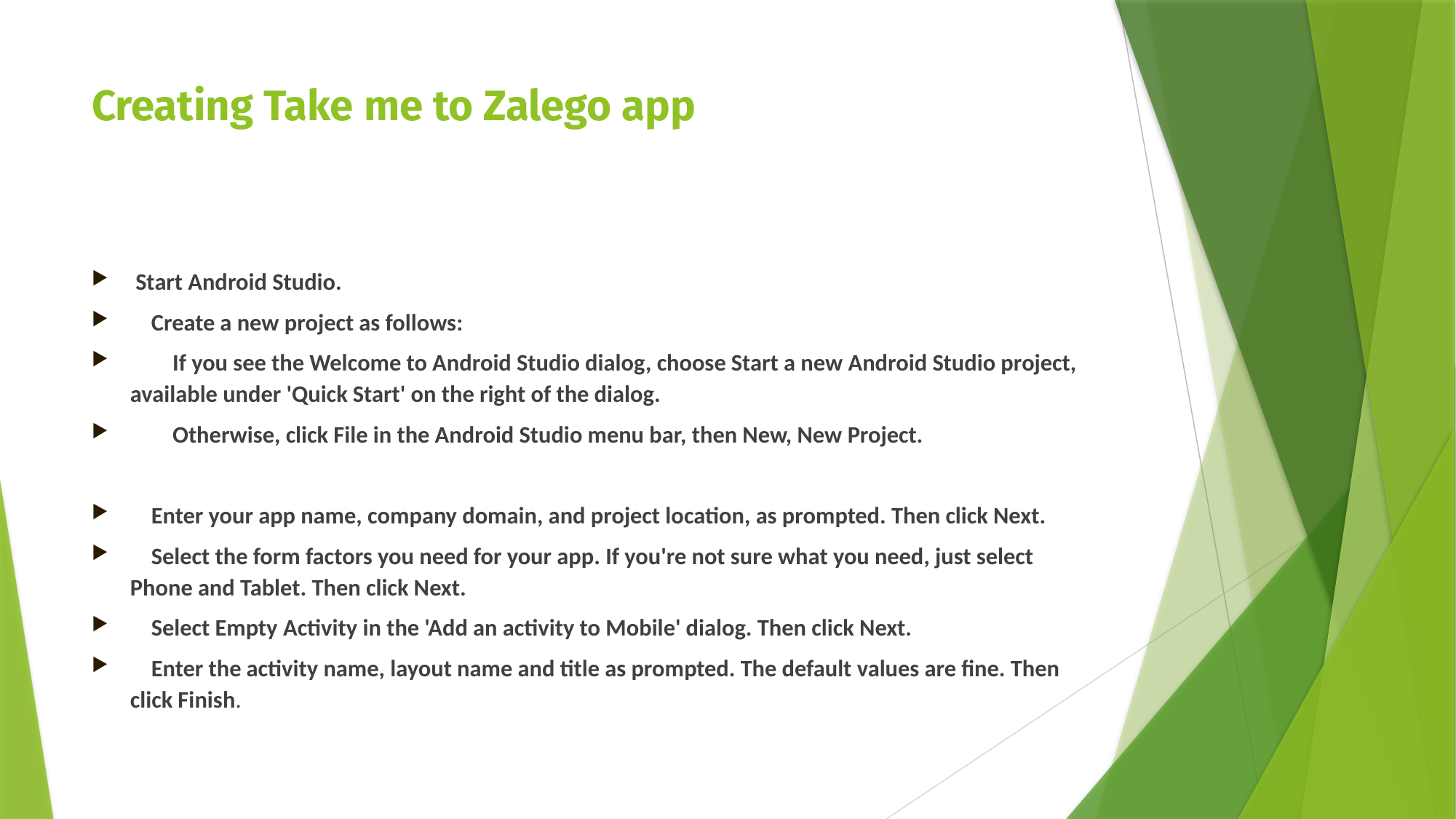

# Creating Take me to Zalego app
 Start Android Studio.
    Create a new project as follows:
        If you see the Welcome to Android Studio dialog, choose Start a new Android Studio project, available under 'Quick Start' on the right of the dialog.
        Otherwise, click File in the Android Studio menu bar, then New, New Project.

    Enter your app name, company domain, and project location, as prompted. Then click Next.
    Select the form factors you need for your app. If you're not sure what you need, just select Phone and Tablet. Then click Next.
    Select Empty Activity in the 'Add an activity to Mobile' dialog. Then click Next.
    Enter the activity name, layout name and title as prompted. The default values are fine. Then click Finish.